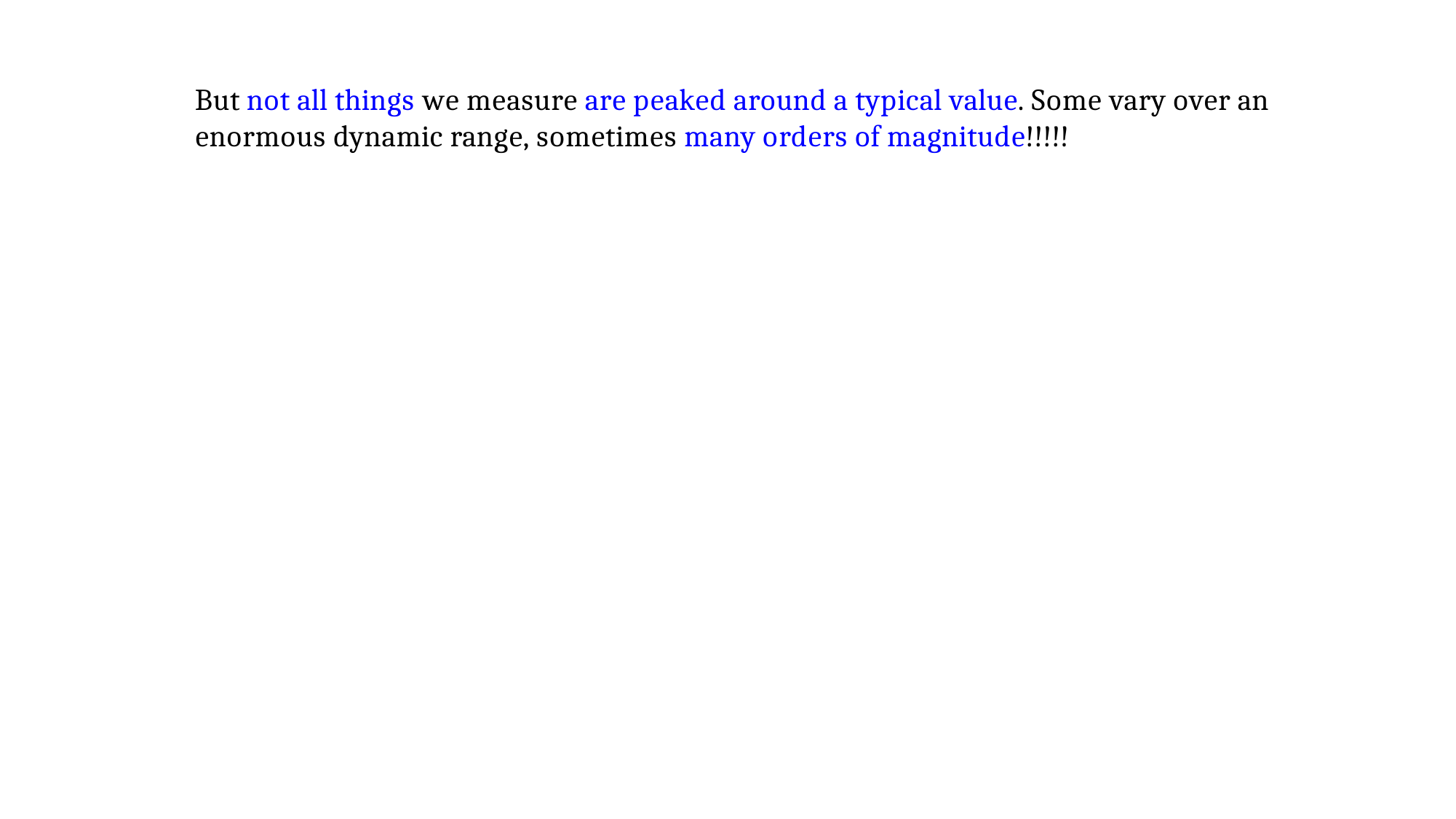

But not all things we measure are peaked around a typical value. Some vary over an enormous dynamic range, sometimes many orders of magnitude!!!!!